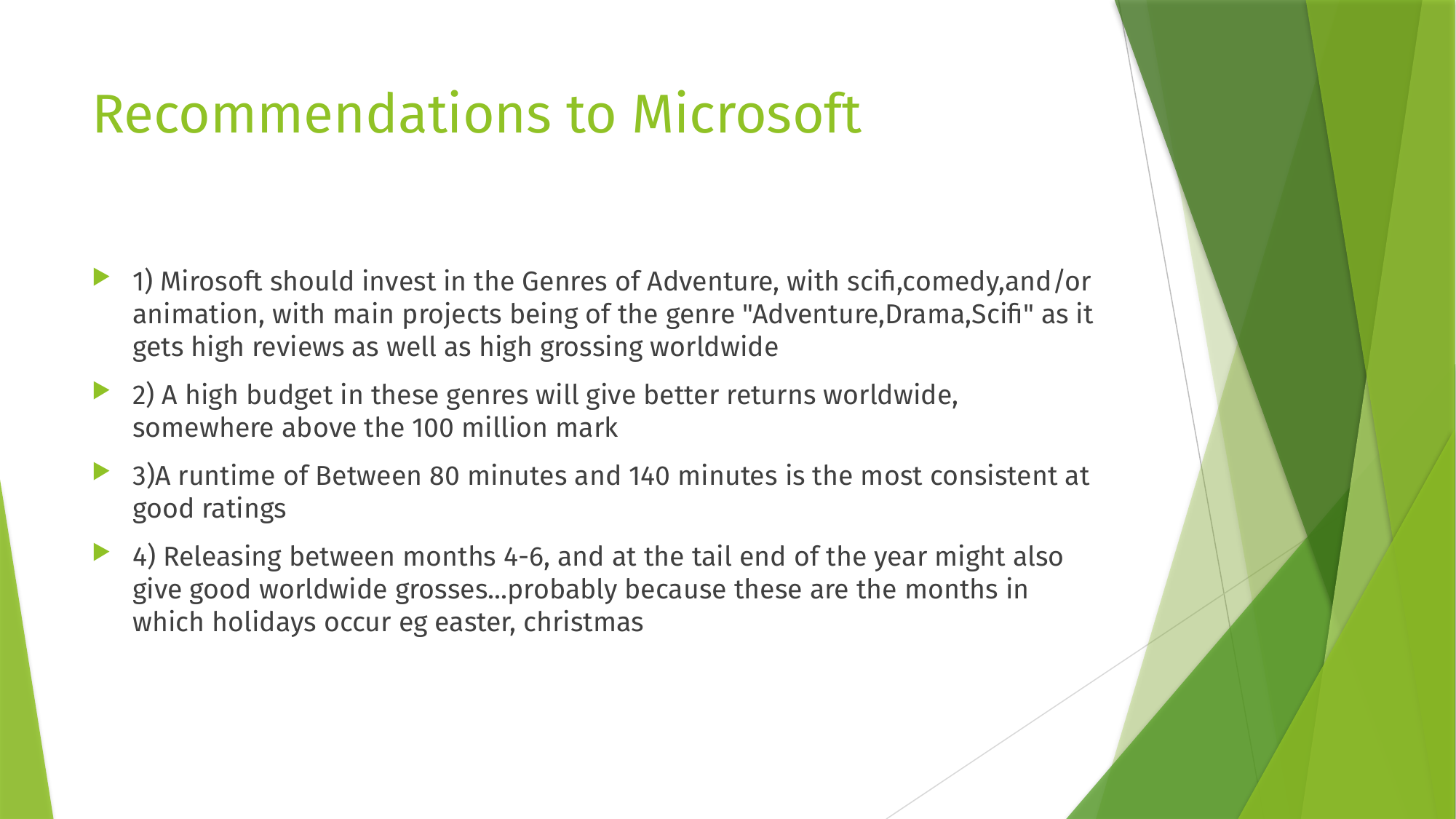

# Recommendations to Microsoft
1) Mirosoft should invest in the Genres of Adventure, with scifi,comedy,and/or animation, with main projects being of the genre "Adventure,Drama,Scifi" as it gets high reviews as well as high grossing worldwide
2) A high budget in these genres will give better returns worldwide, somewhere above the 100 million mark
3)A runtime of Between 80 minutes and 140 minutes is the most consistent at good ratings
4) Releasing between months 4-6, and at the tail end of the year might also give good worldwide grosses...probably because these are the months in which holidays occur eg easter, christmas